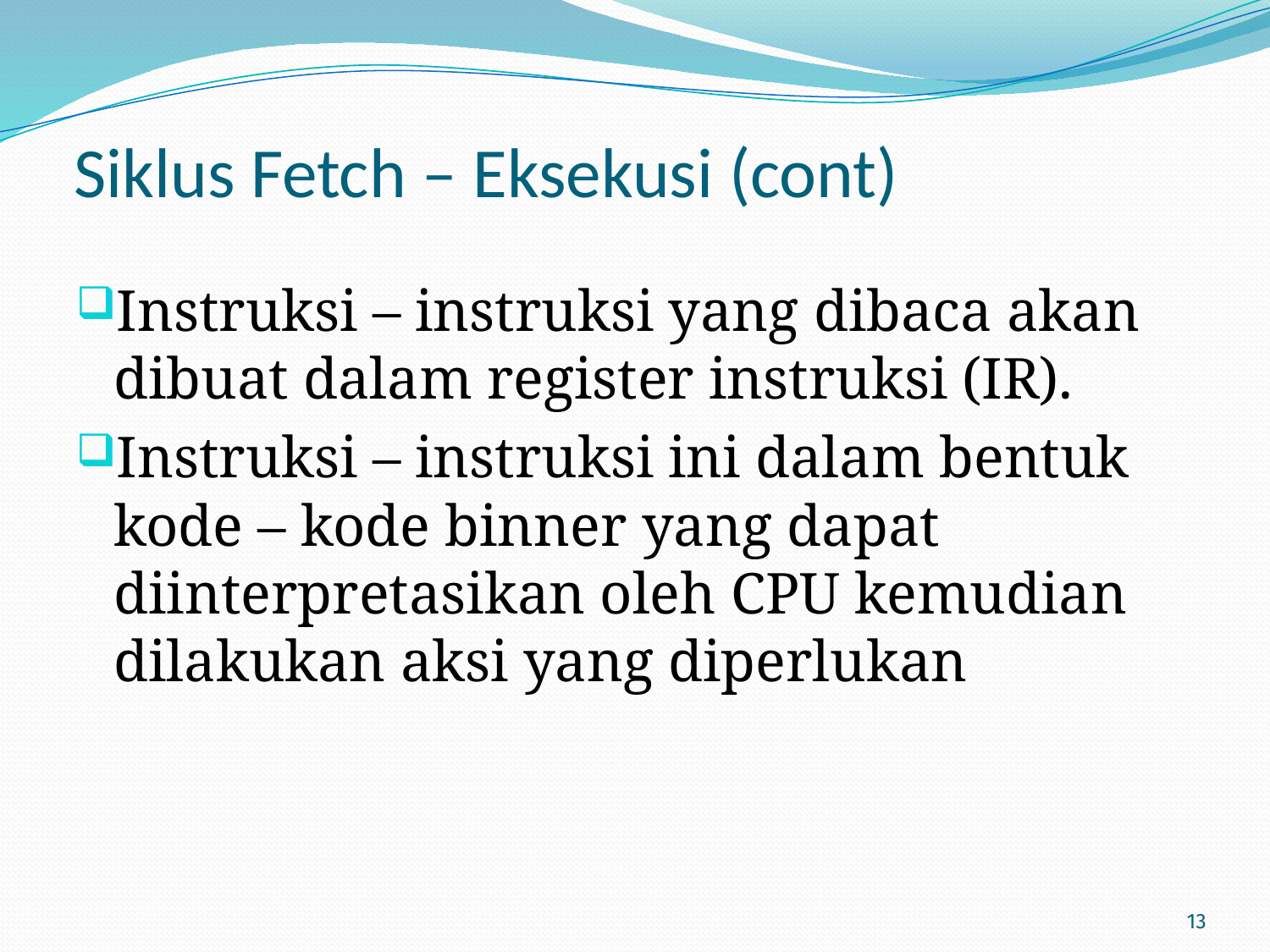

# Siklus Fetch – Eksekusi (cont)
Instruksi – instruksi yang dibaca akan dibuat dalam register instruksi (IR).
Instruksi – instruksi ini dalam bentuk kode – kode binner yang dapat diinterpretasikan oleh CPU kemudian dilakukan aksi yang diperlukan

13